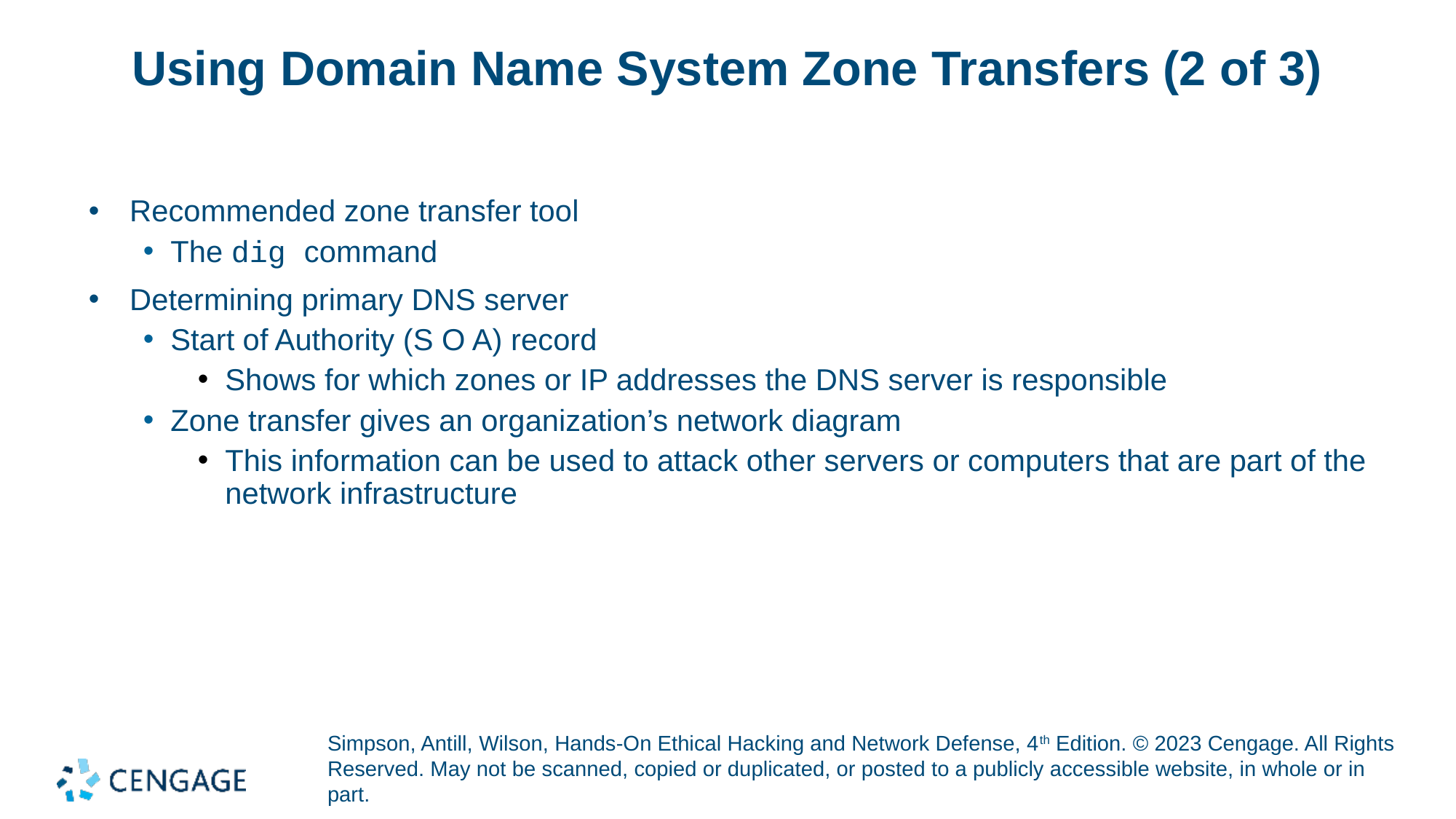

# Using Domain Name System Zone Transfers (2 of 3)
Recommended zone transfer tool
The dig command
Determining primary DNS server
Start of Authority (S O A) record
Shows for which zones or IP addresses the DNS server is responsible
Zone transfer gives an organization’s network diagram
This information can be used to attack other servers or computers that are part of the network infrastructure